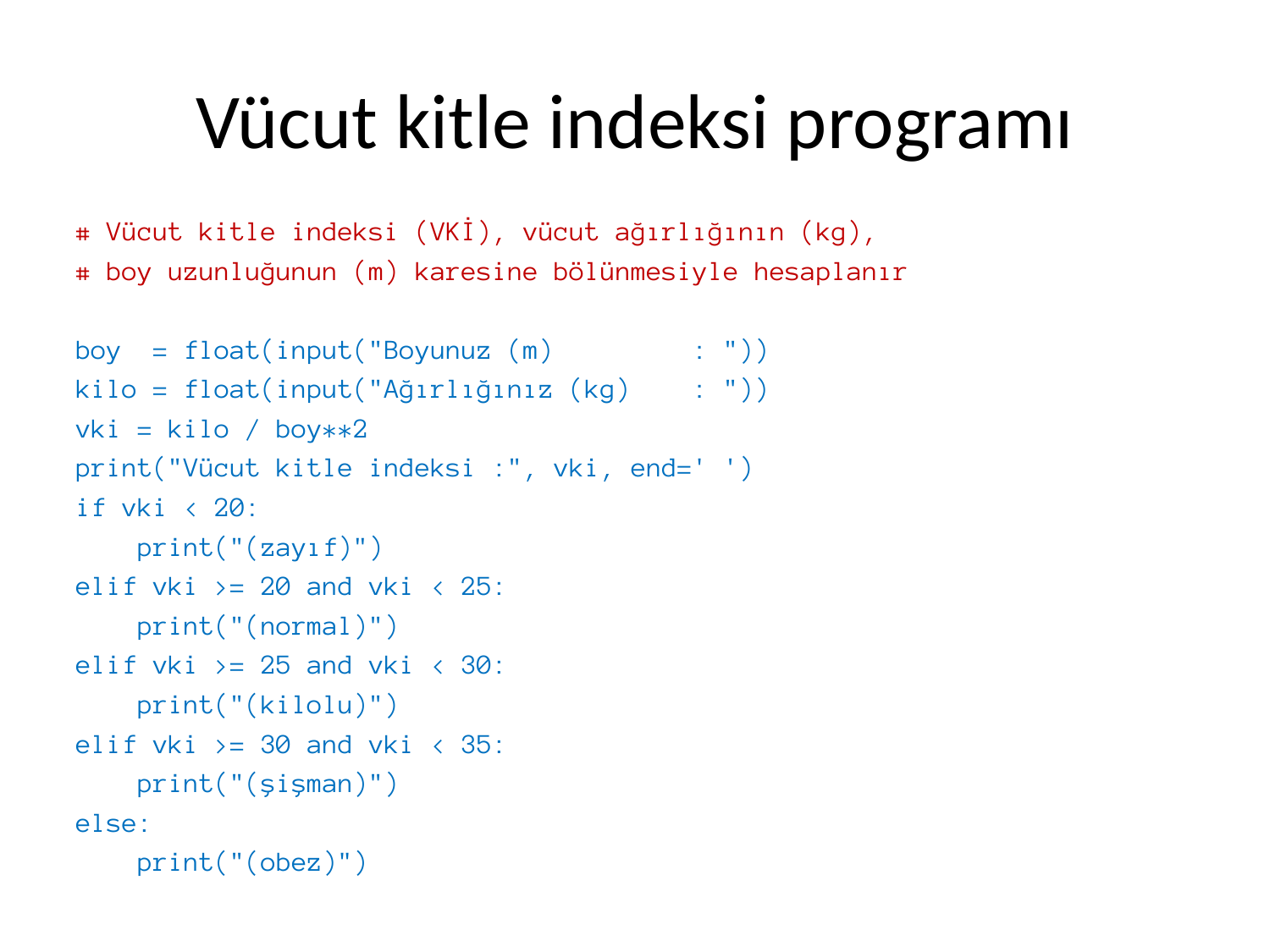

# Vücut kitle indeksi programı
# Vücut kitle indeksi (VKİ), vücut ağırlığının (kg),
# boy uzunluğunun (m) karesine bölünmesiyle hesaplanır

boy  = float(input("Boyunuz (m)         : "))
kilo = float(input("Ağırlığınız (kg)    : "))
vki = kilo / boy**2
print("Vücut kitle indeksi :", vki, end=' ')
if vki < 20:
    print("(zayıf)")
elif vki >= 20 and vki < 25:
    print("(normal)")
elif vki >= 25 and vki < 30:
    print("(kilolu)")
elif vki >= 30 and vki < 35:
    print("(şişman)")
else:
    print("(obez)")